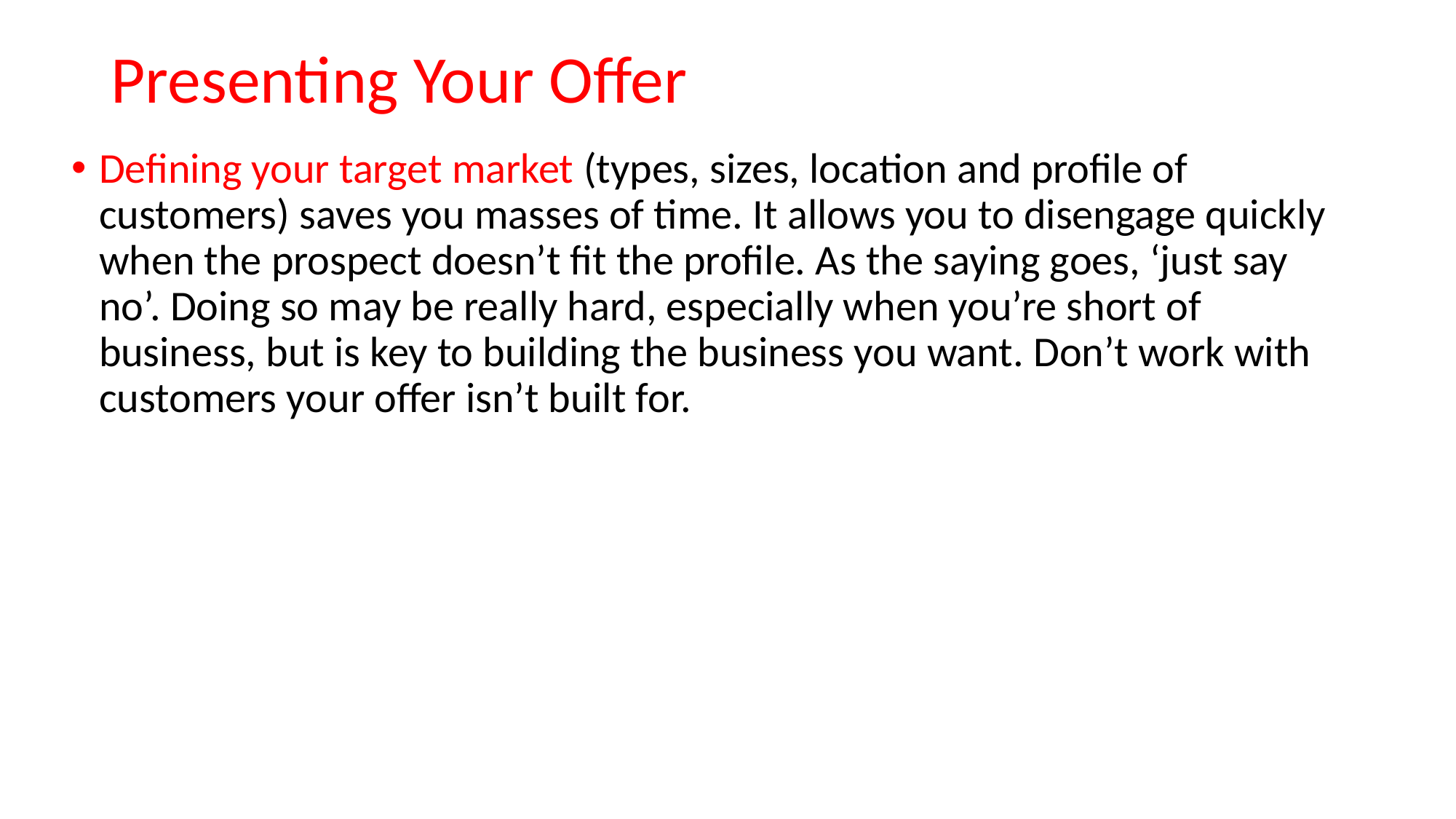

# Presenting Your Offer
Defining your target market (types, sizes, location and profile of customers) saves you masses of time. It allows you to disengage quickly when the prospect doesn’t fit the profile. As the saying goes, ‘just say no’. Doing so may be really hard, especially when you’re short of business, but is key to building the business you want. Don’t work with customers your offer isn’t built for.